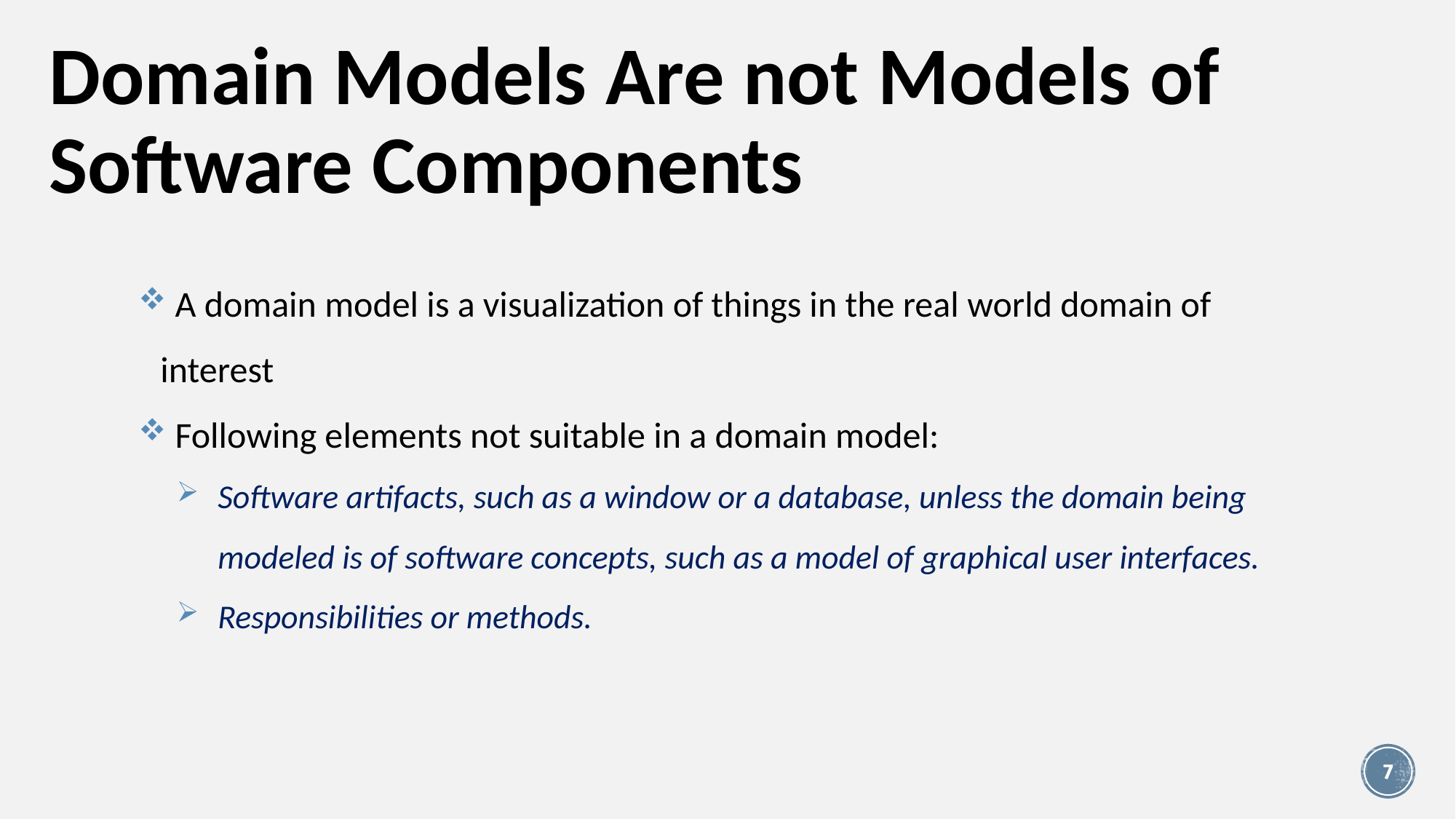

# Domain Models Are not Models of Software Components
 A domain model is a visualization of things in the real world domain of interest
 Following elements not suitable in a domain model:
Software artifacts, such as a window or a database, unless the domain being modeled is of software concepts, such as a model of graphical user interfaces.
Responsibilities or methods.
7